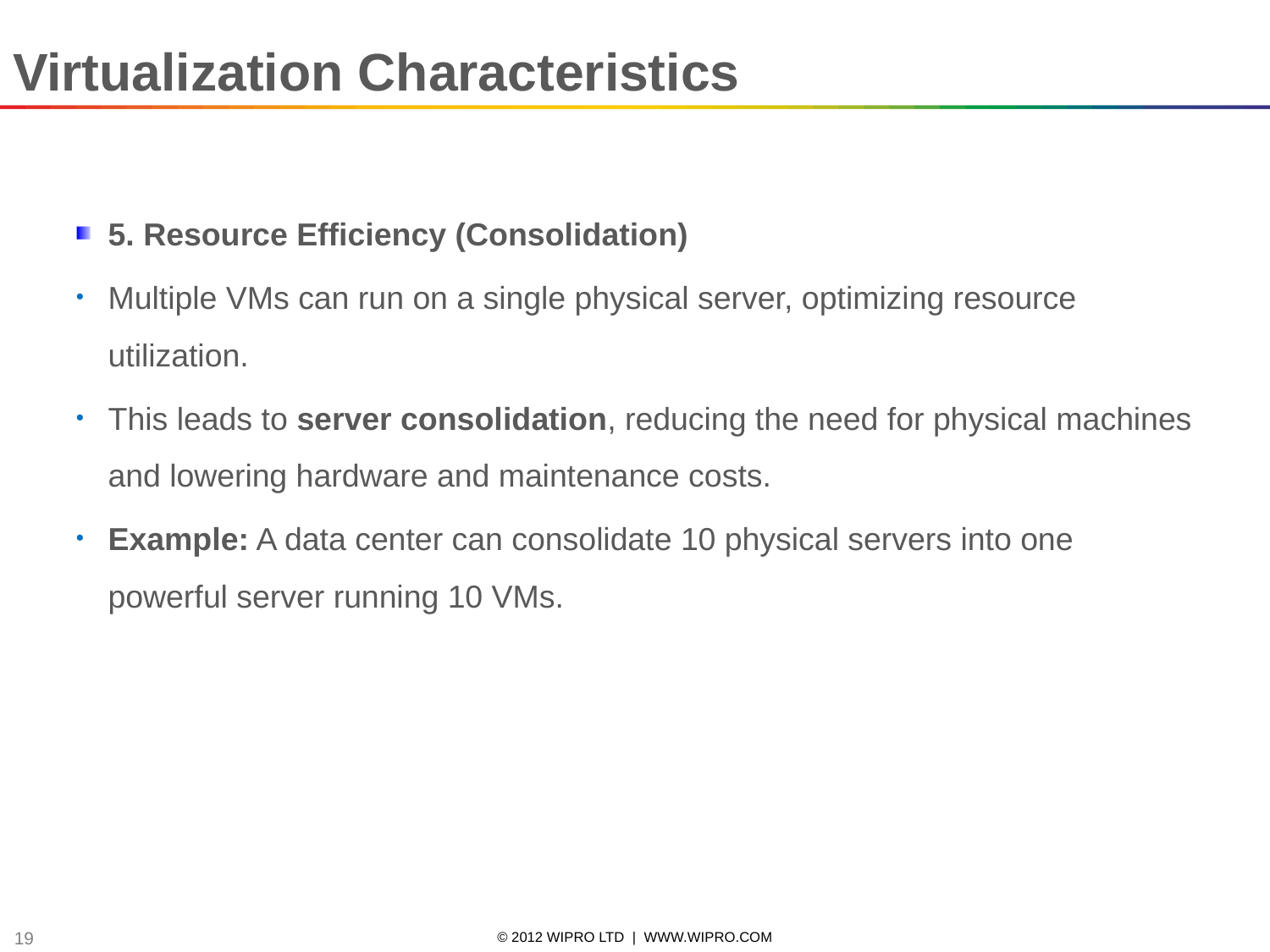

Virtualization Characteristics
5. Resource Efficiency (Consolidation)
Multiple VMs can run on a single physical server, optimizing resource utilization.
This leads to server consolidation, reducing the need for physical machines and lowering hardware and maintenance costs.
Example: A data center can consolidate 10 physical servers into one powerful server running 10 VMs.